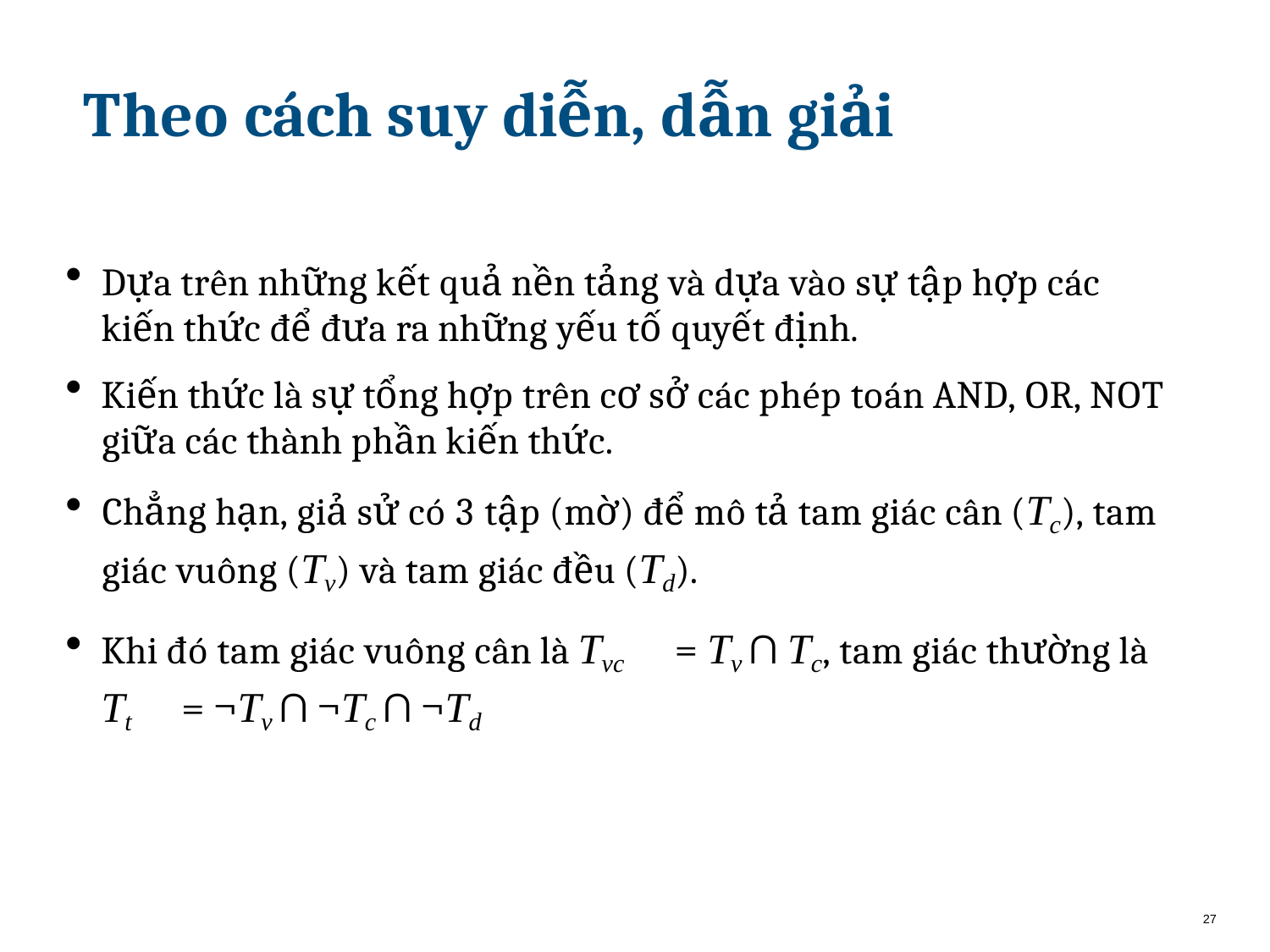

# Theo cách suy diễn, dẫn giải
Dựa trên những kết quả nền tảng và dựa vào sự tập hợp các kiến thức để đưa ra những yếu tố quyết định.
Kiến thức là sự tổng hợp trên cơ sở các phép toán AND, OR, NOT giữa các thành phần kiến thức.
Chẳng hạn, giả sử có 3 tập (mờ) để mô tả tam giác cân (Tc), tam giác vuông (Tv) và tam giác đều (Td).
Khi đó tam giác vuông cân là Tvc	= Tv ∩ Tc, tam giác thường là
Tt	= ¬Tv ∩ ¬Tc ∩ ¬Td
27